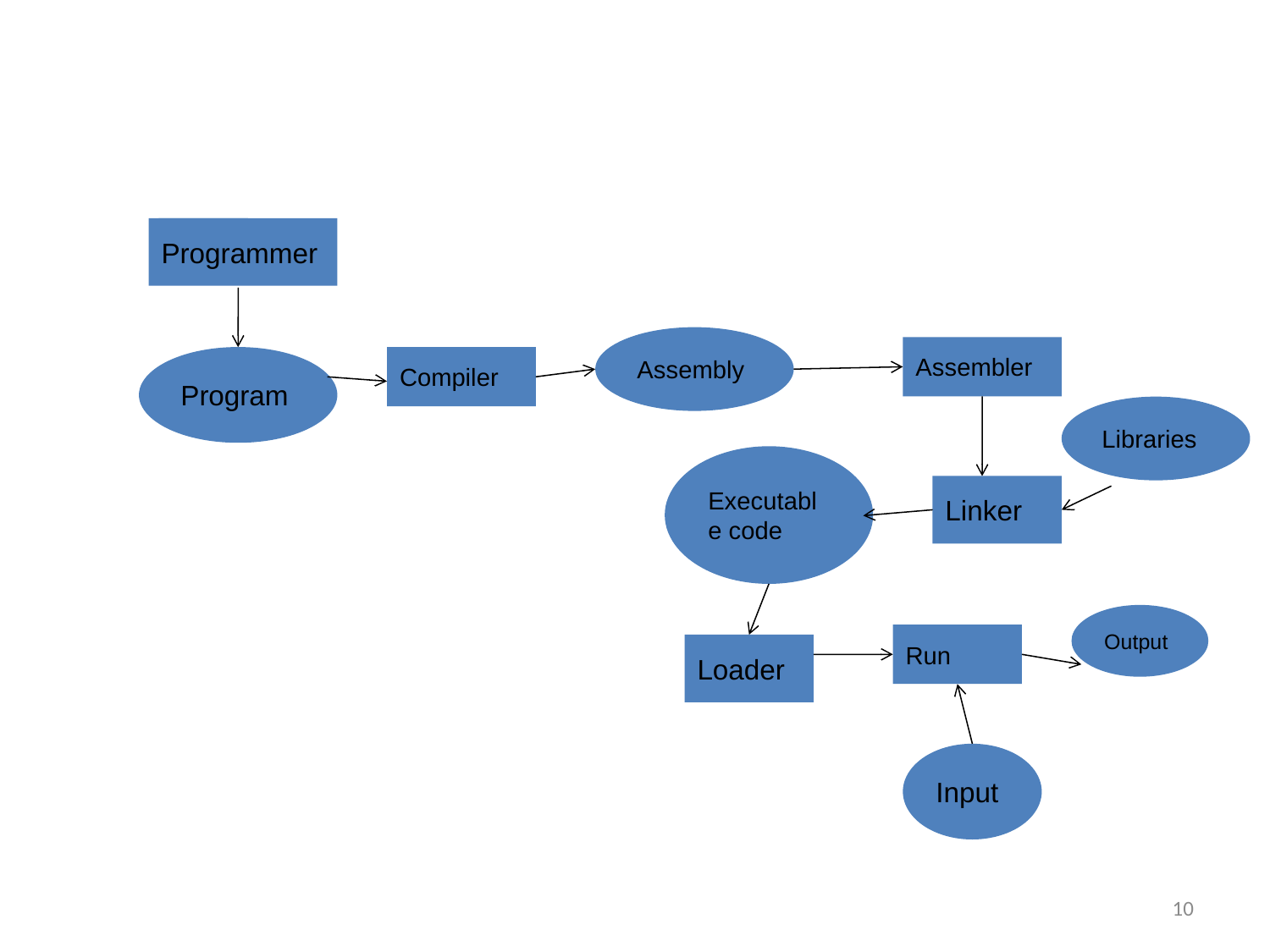

#

Programmer

Assembly
Assembler
Program
Compiler
Libraries
Executable code
Linker
Output
Run
Loader
Input
10